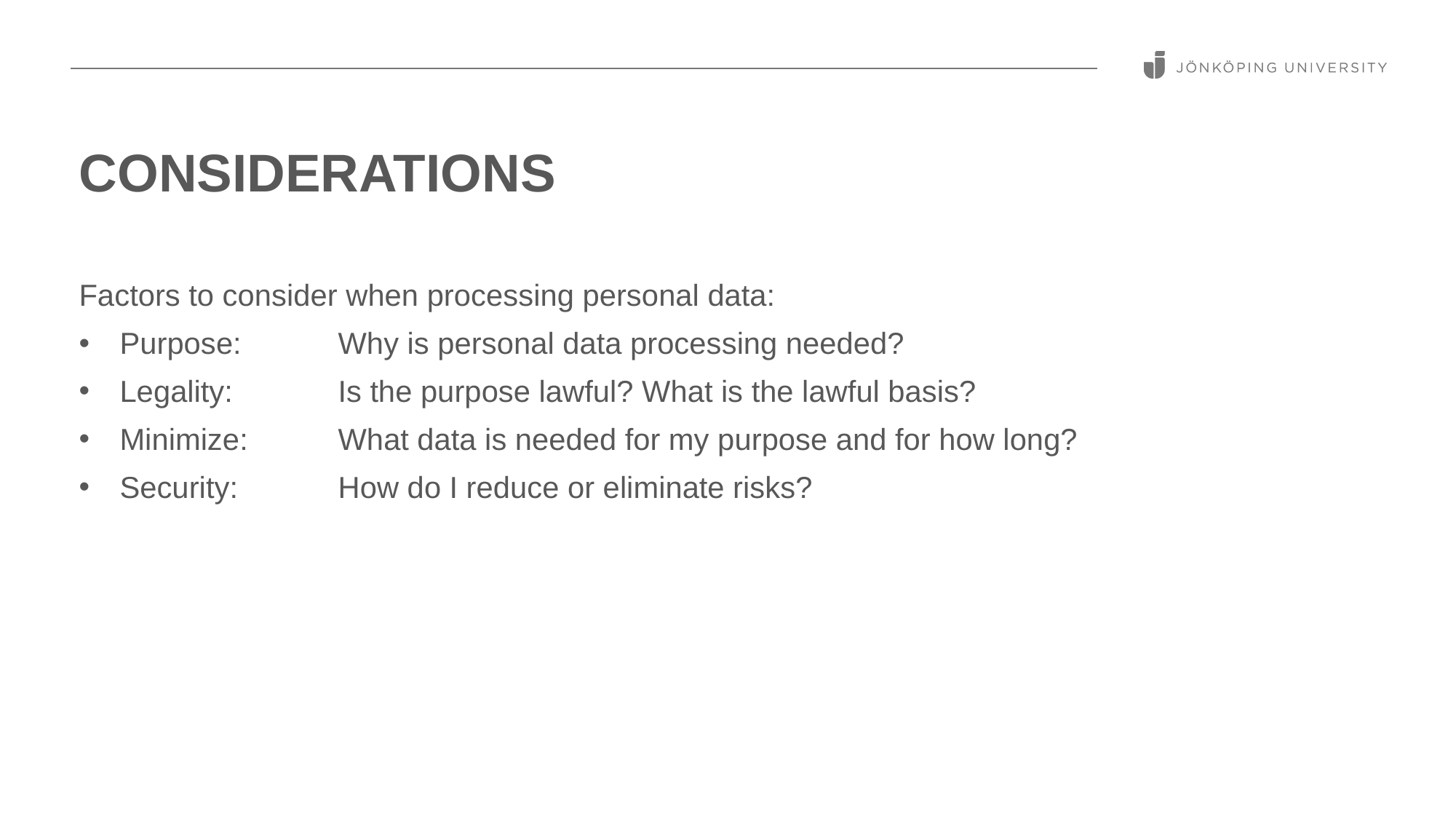

# considerations
Factors to consider when processing personal data:
Purpose:	Why is personal data processing needed?
Legality:	Is the purpose lawful? What is the lawful basis?
Minimize:	What data is needed for my purpose and for how long?
Security:	How do I reduce or eliminate risks?